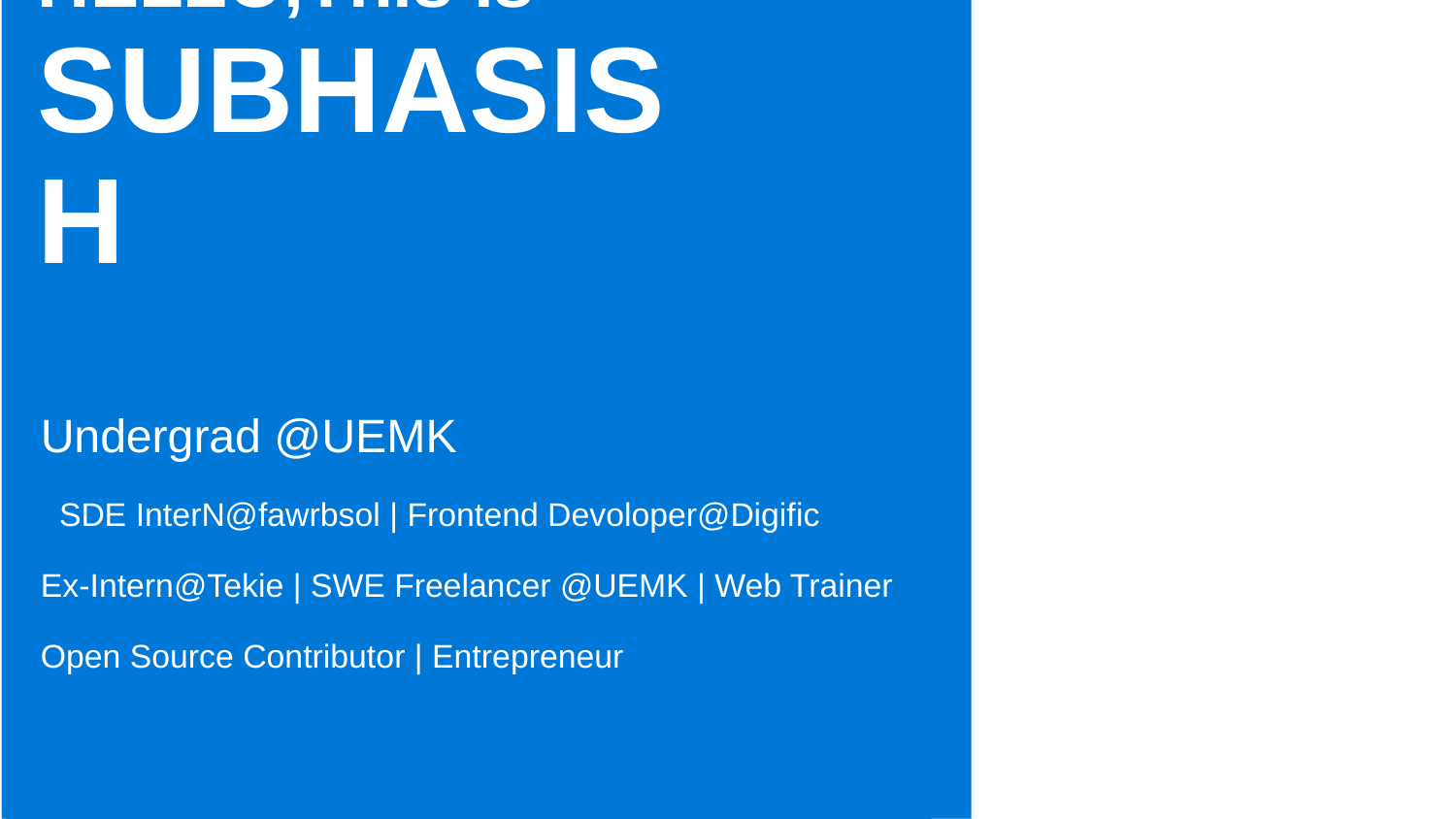

HELLO,This is
SUBHASISH

# Hola, This is Soumyadip

Undergrad @UEMK
  SDE InterN@fawrbsol | Frontend Devoloper@Digific
Ex-Intern@Tekie | SWE Freelancer @UEMK | Web Trainer
Open Source Contributor | Entrepreneur
SDE Intern @Bajaj Finserv Health
Cloud & Microservices Developer
Distributed Mobile Networking Researcher
Teaching Assistant at Multiple Organizations